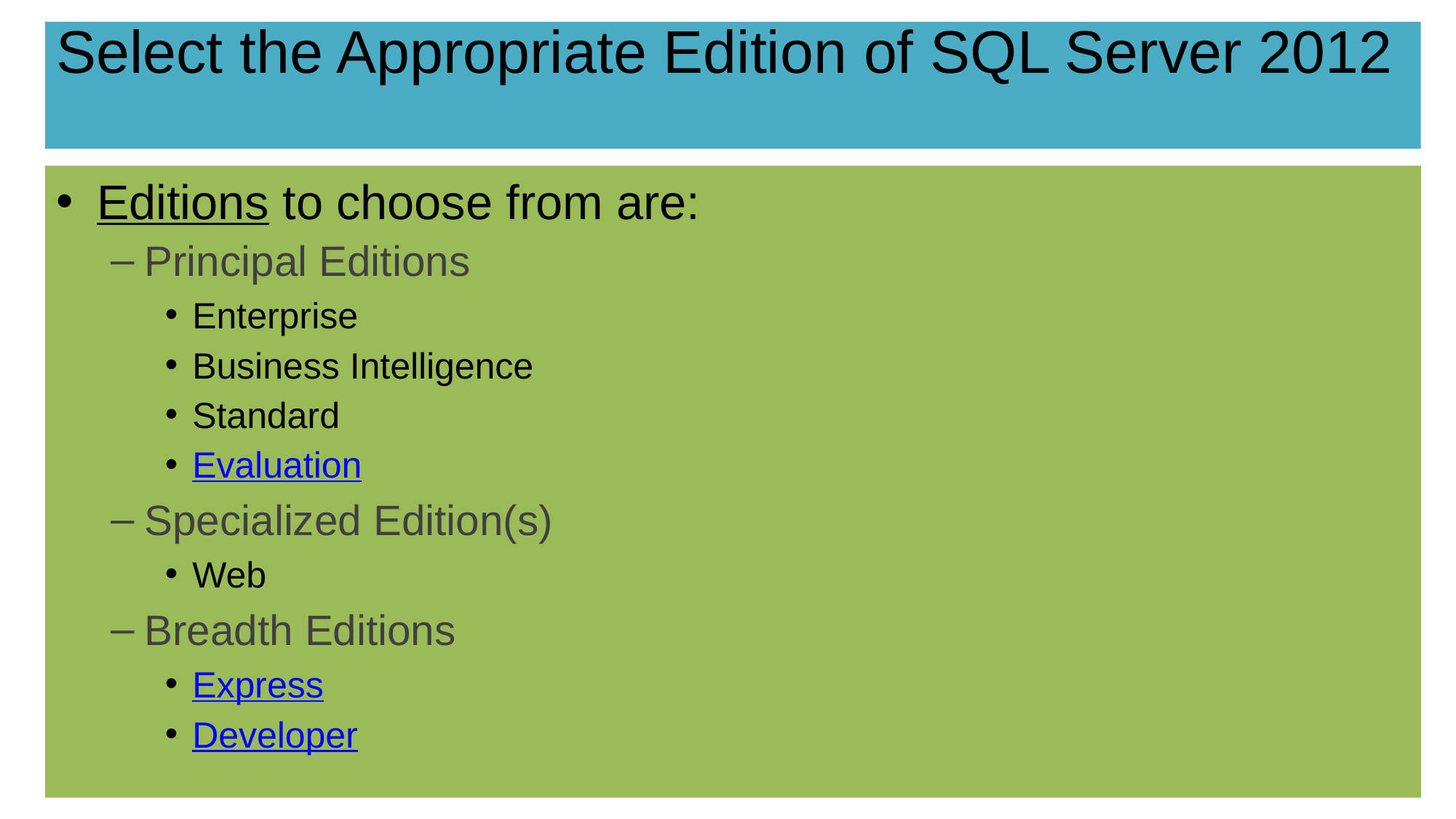

# Select the Appropriate Edition of SQL Server 2012
Editions to choose from are:
Principal Editions
Enterprise
Business Intelligence
Standard
Evaluation
Specialized Edition(s)
Web
Breadth Editions
Express
Developer